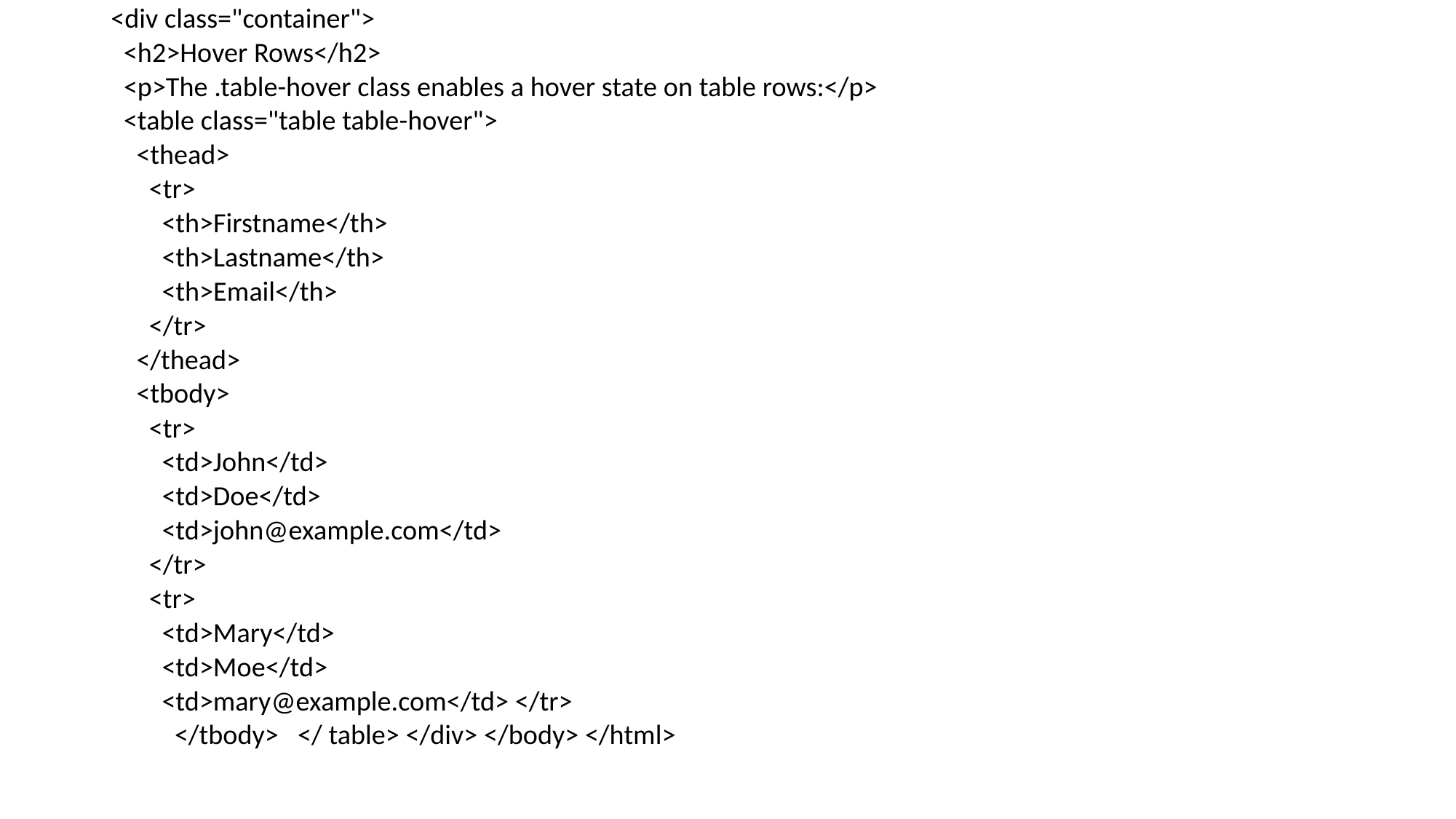

<div class="container">
  <h2>Hover Rows</h2>
  <p>The .table-hover class enables a hover state on table rows:</p>
  <table class="table table-hover">
    <thead>
      <tr>
        <th>Firstname</th>
        <th>Lastname</th>
        <th>Email</th>
      </tr>
    </thead>
    <tbody>
      <tr>
        <td>John</td>
        <td>Doe</td>
        <td>john@example.com</td>
      </tr>
      <tr>
        <td>Mary</td>
        <td>Moe</td>
        <td>mary@example.com</td> </tr>
          </tbody>   </ table> </div> </body> </html>